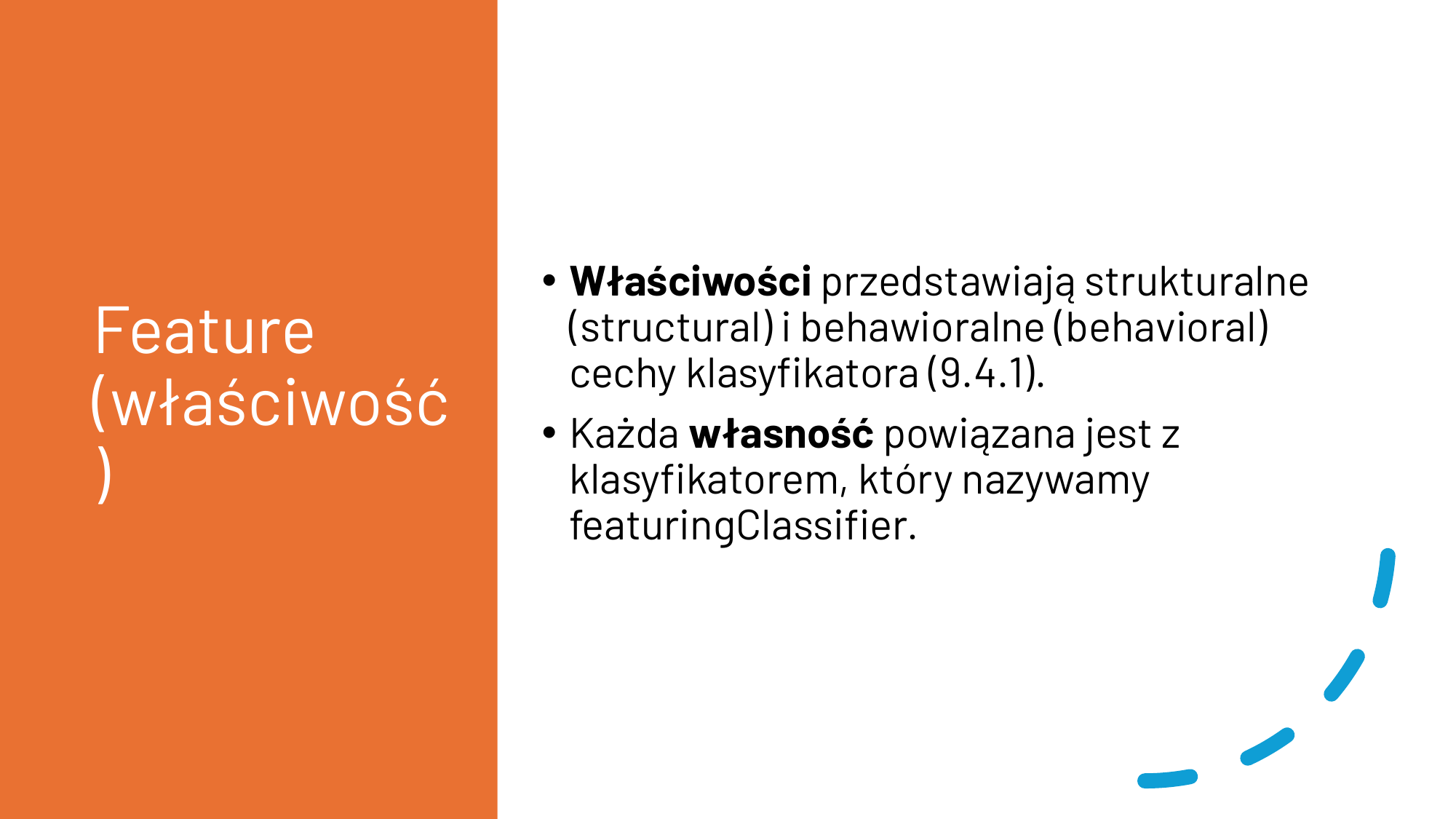

# Feature (właściwość)
Właściwości przedstawiają strukturalne (structural) i behawioralne (behavioral) cechy klasyfikatora (9.4.1).
Każda własność powiązana jest z klasyfikatorem, który nazywamy featuringClassifier.